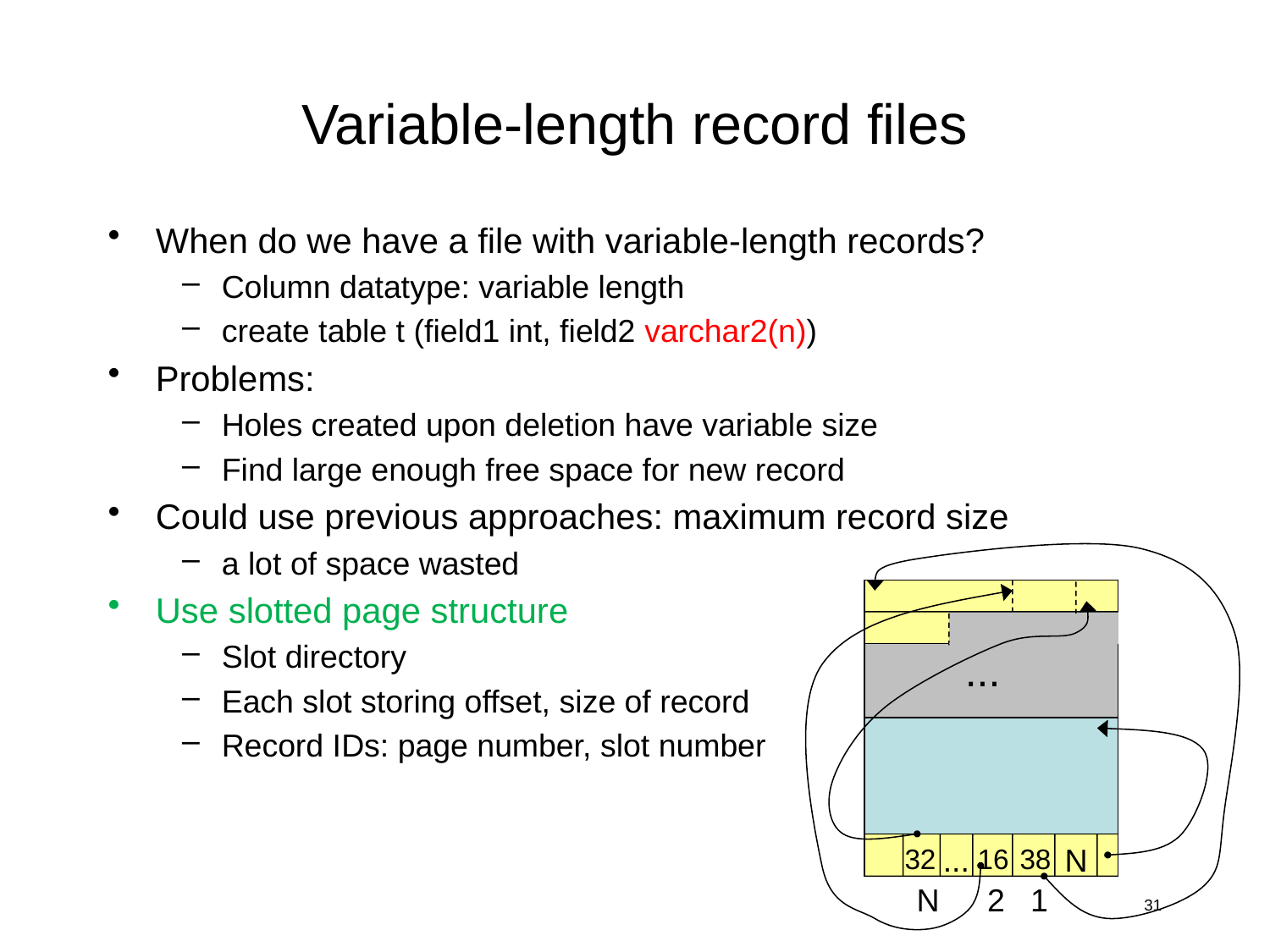

# Variable-length record files
When do we have a file with variable-length records?
Column datatype: variable length
create table t (field1 int, field2 varchar2(n))
Problems:
Holes created upon deletion have variable size
Find large enough free space for new record
Could use previous approaches: maximum record size
a lot of space wasted
Use slotted page structure
Slot directory
Each slot storing offset, size of record
Record IDs: page number, slot number

...

...

N

32
16
38
N
2
1

31